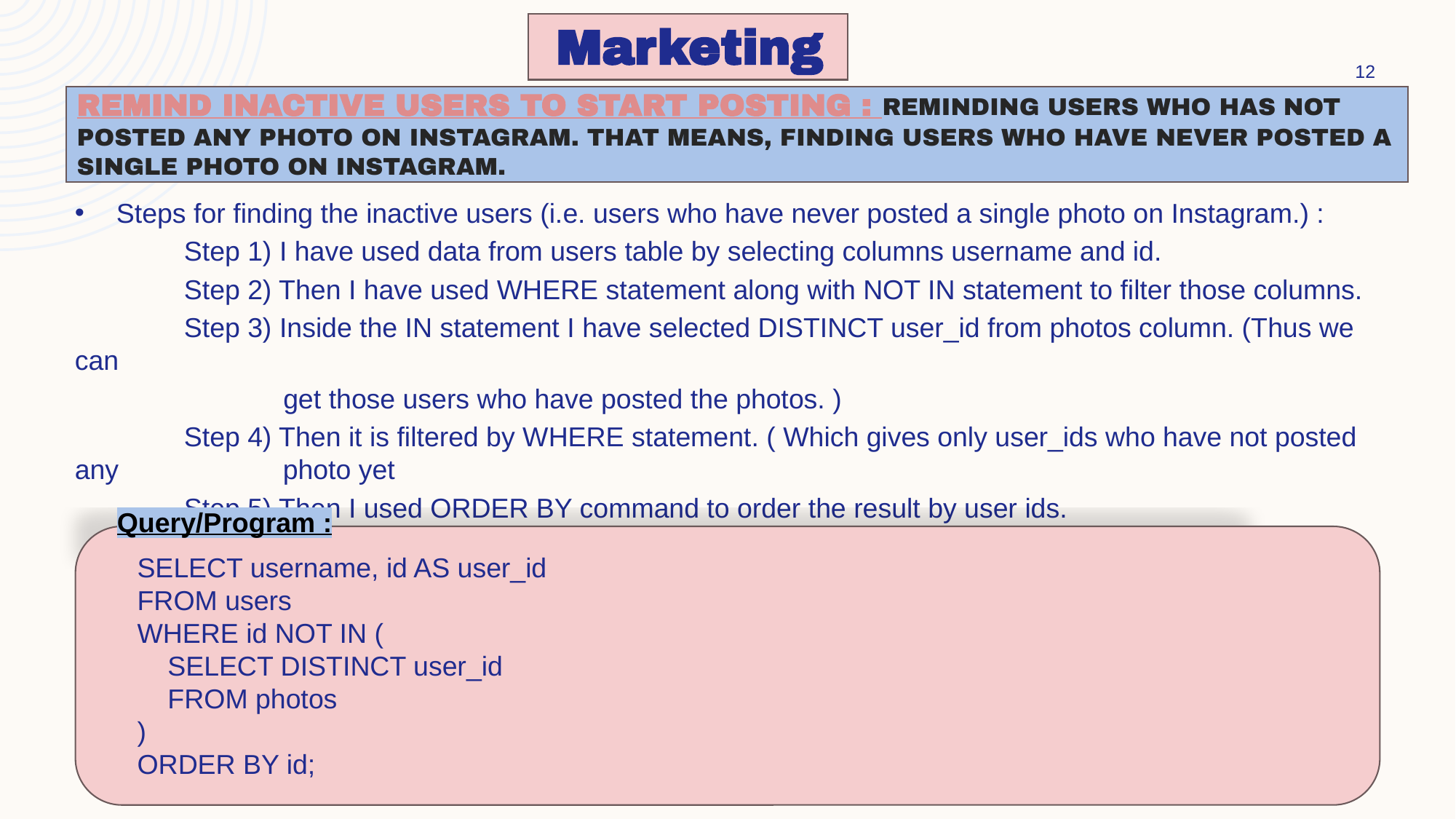

Marketing
12
# Remind Inactive Users to Start Posting : Reminding Users who has not posted any photo on Instagram. That means, finding users who have never posted a single photo on Instagram.

Steps for finding the inactive users (i.e. users who have never posted a single photo on Instagram.) :
	Step 1) I have used data from users table by selecting columns username and id.
	Step 2) Then I have used WHERE statement along with NOT IN statement to filter those columns.
	Step 3) Inside the IN statement I have selected DISTINCT user_id from photos column. (Thus we can
	             get those users who have posted the photos. )
	Step 4) Then it is filtered by WHERE statement. ( Which gives only user_ids who have not posted any 	             photo yet
	Step 5) Then I used ORDER BY command to order the result by user ids.

Query/Program :

SELECT username, id AS user_id
FROM users
WHERE id NOT IN (
    SELECT DISTINCT user_id
    FROM photos
)
ORDER BY id;